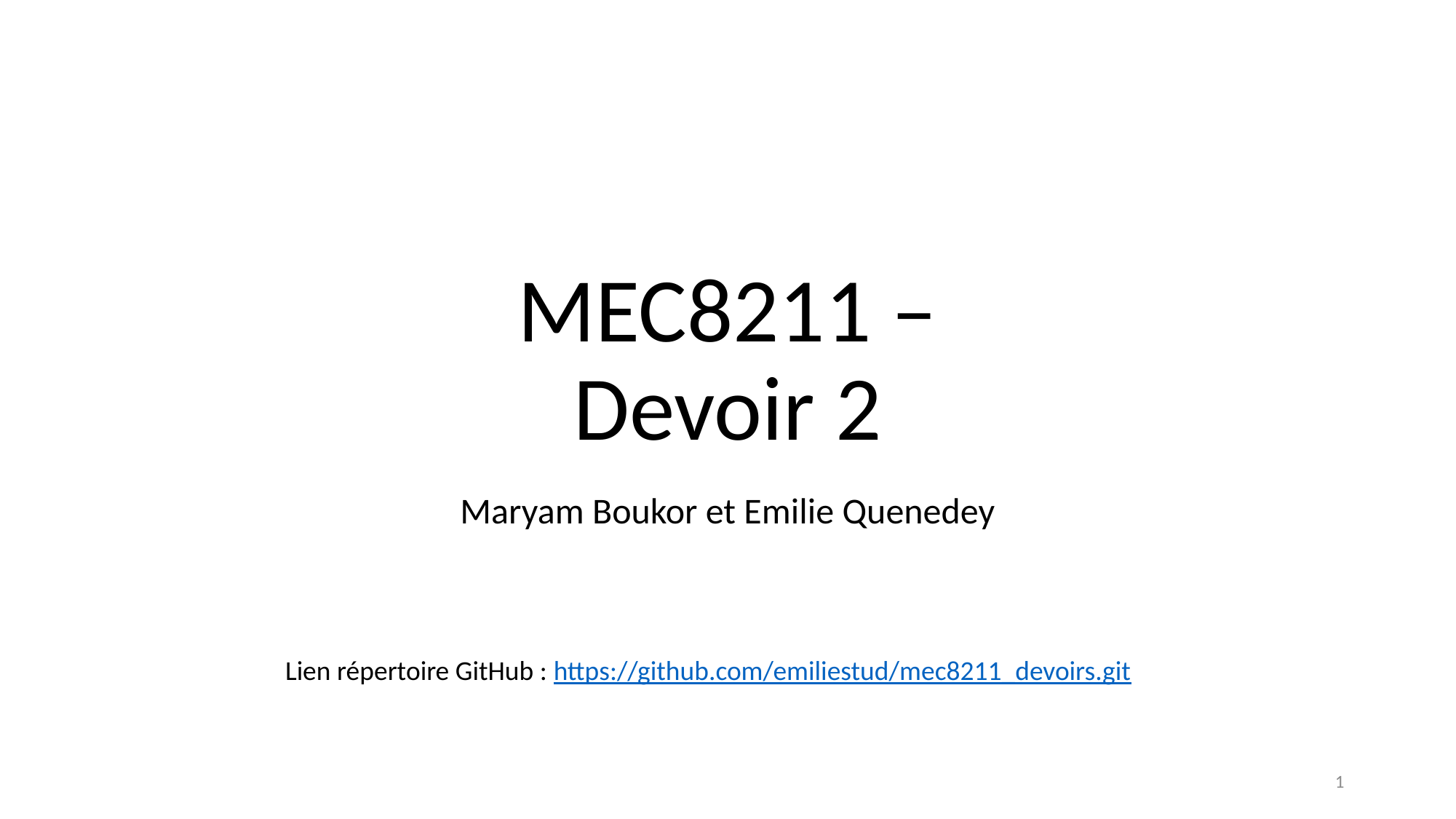

# MEC8211 – Devoir 2
Maryam Boukor et Emilie Quenedey
Lien répertoire GitHub : https://github.com/emiliestud/mec8211_devoirs.git
1